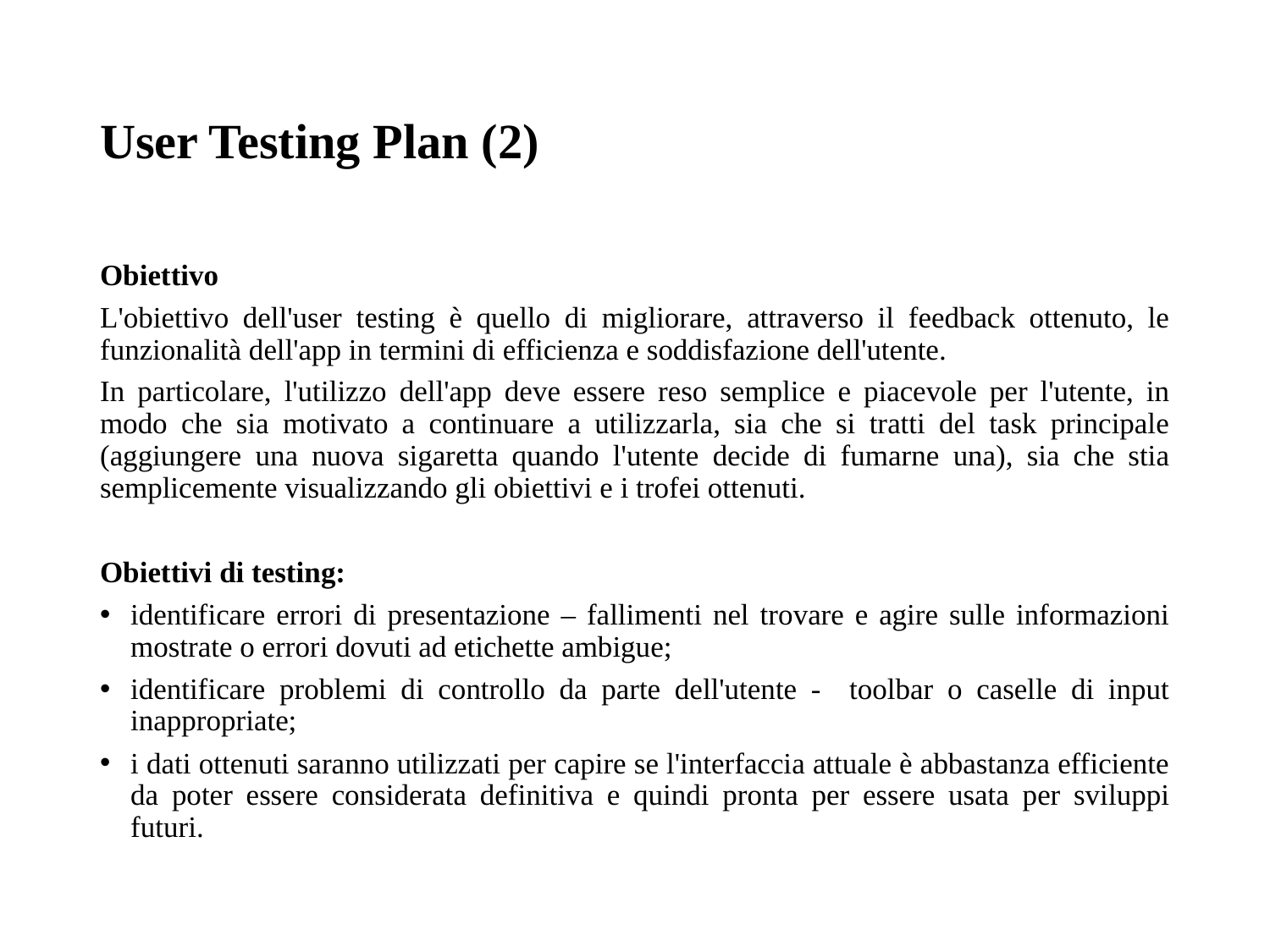

# User Testing Plan (2)
Obiettivo
L'obiettivo dell'user testing è quello di migliorare, attraverso il feedback ottenuto, le funzionalità dell'app in termini di efficienza e soddisfazione dell'utente.
In particolare, l'utilizzo dell'app deve essere reso semplice e piacevole per l'utente, in modo che sia motivato a continuare a utilizzarla, sia che si tratti del task principale (aggiungere una nuova sigaretta quando l'utente decide di fumarne una), sia che stia semplicemente visualizzando gli obiettivi e i trofei ottenuti.

Obiettivi di testing:
identificare errori di presentazione – fallimenti nel trovare e agire sulle informazioni mostrate o errori dovuti ad etichette ambigue;
identificare problemi di controllo da parte dell'utente -  toolbar o caselle di input inappropriate;
i dati ottenuti saranno utilizzati per capire se l'interfaccia attuale è abbastanza efficiente da poter essere considerata definitiva e quindi pronta per essere usata per sviluppi futuri.